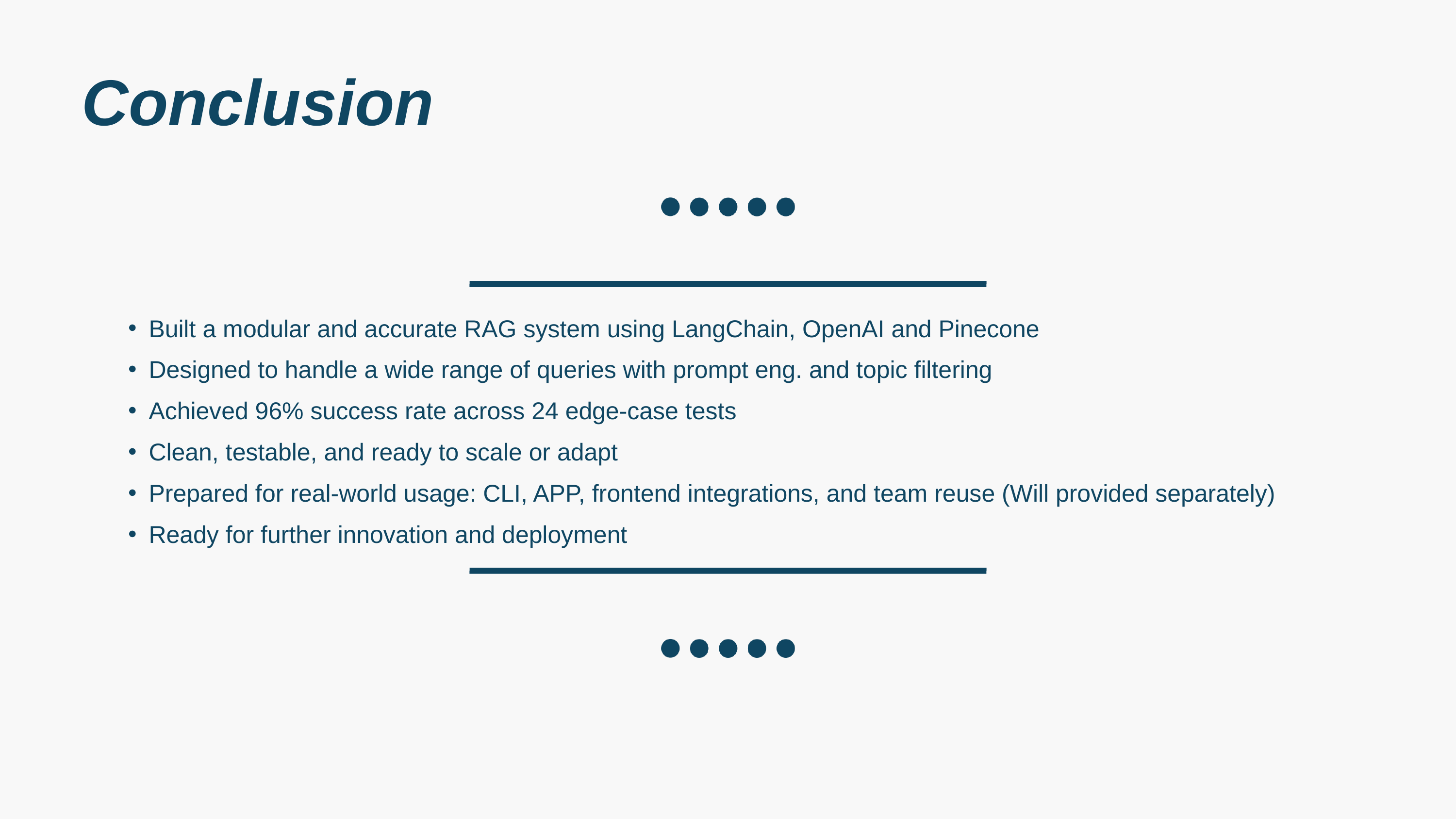

Conclusion

Built a modular and accurate RAG system using LangChain, OpenAI and Pinecone
Designed to handle a wide range of queries with prompt eng. and topic filtering
Achieved 96% success rate across 24 edge-case tests
Clean, testable, and ready to scale or adapt
Prepared for real-world usage: CLI, APP, frontend integrations, and team reuse (Will provided separately)
Ready for further innovation and deployment